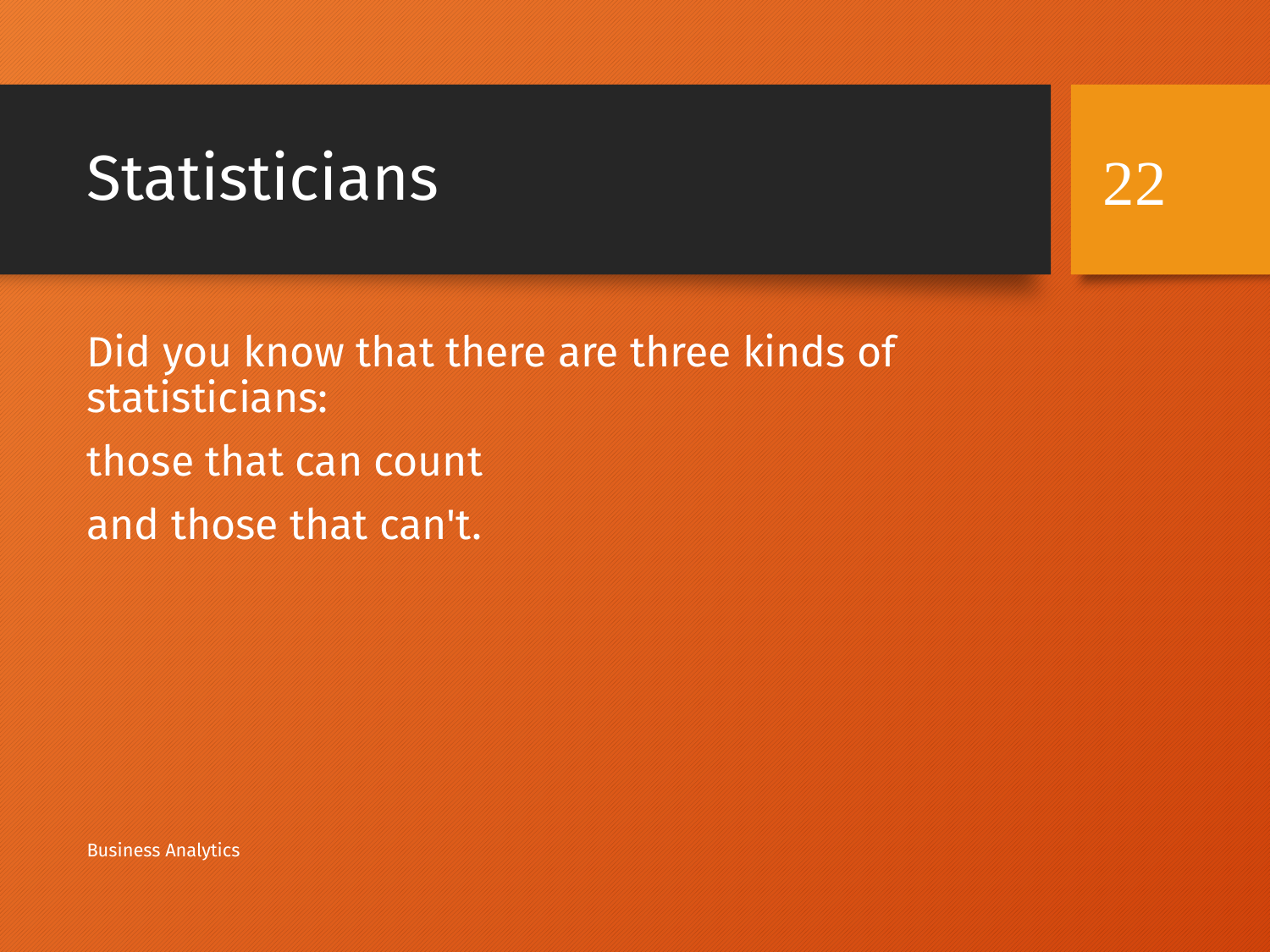

# Statisticians
22
Did you know that there are three kinds of statisticians:
those that can count
and those that can't.
Business Analytics